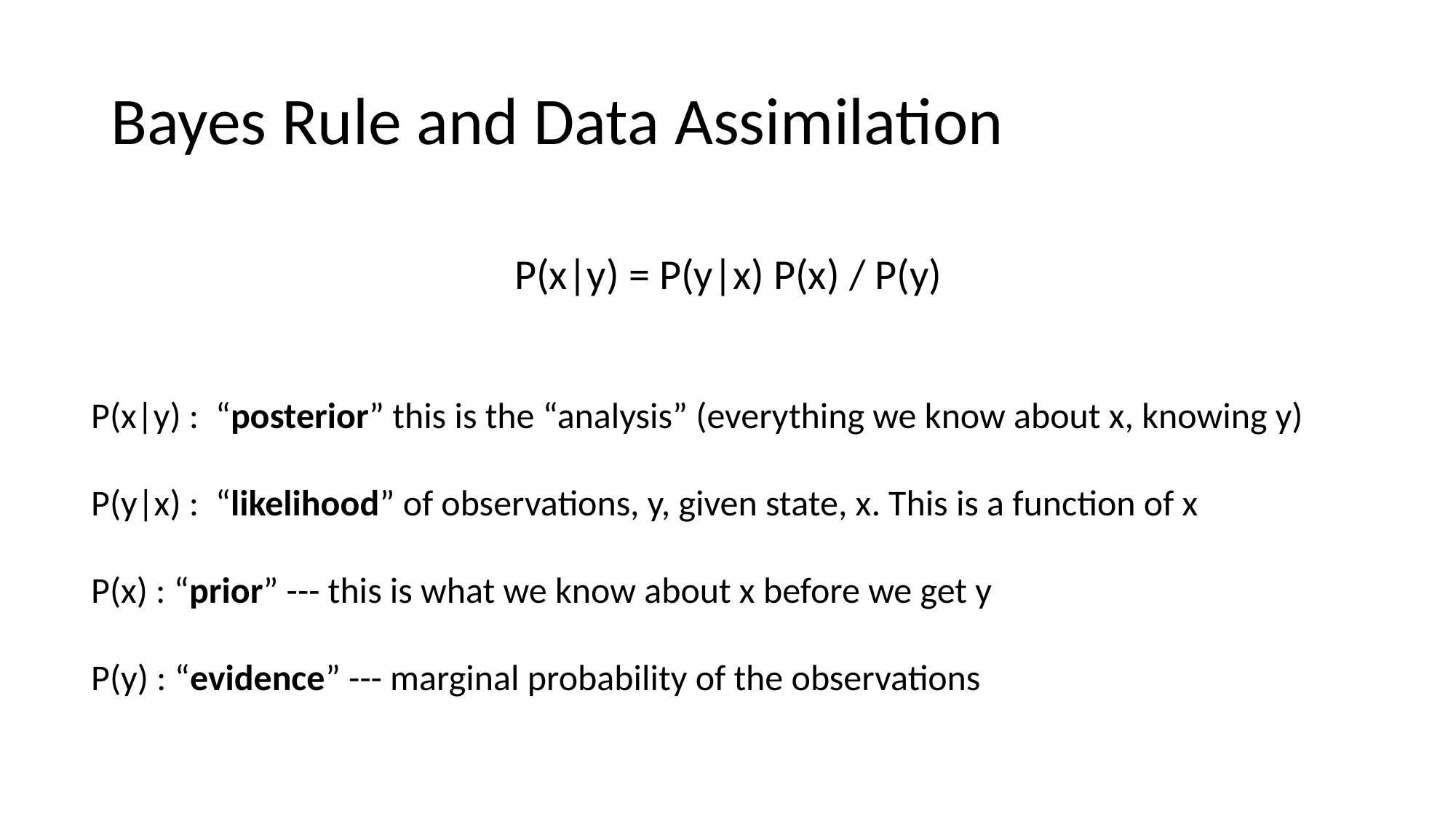

# Bayes Rule and Data Assimilation
P(x|y) = P(y|x) P(x) / P(y)
P(x|y) :  “posterior” this is the “analysis” (everything we know about x, knowing y)
P(y|x) :  “likelihood” of observations, y, given state, x. This is a function of x
P(x) : “prior” --- this is what we know about x before we get y
P(y) : “evidence” --- marginal probability of the observations